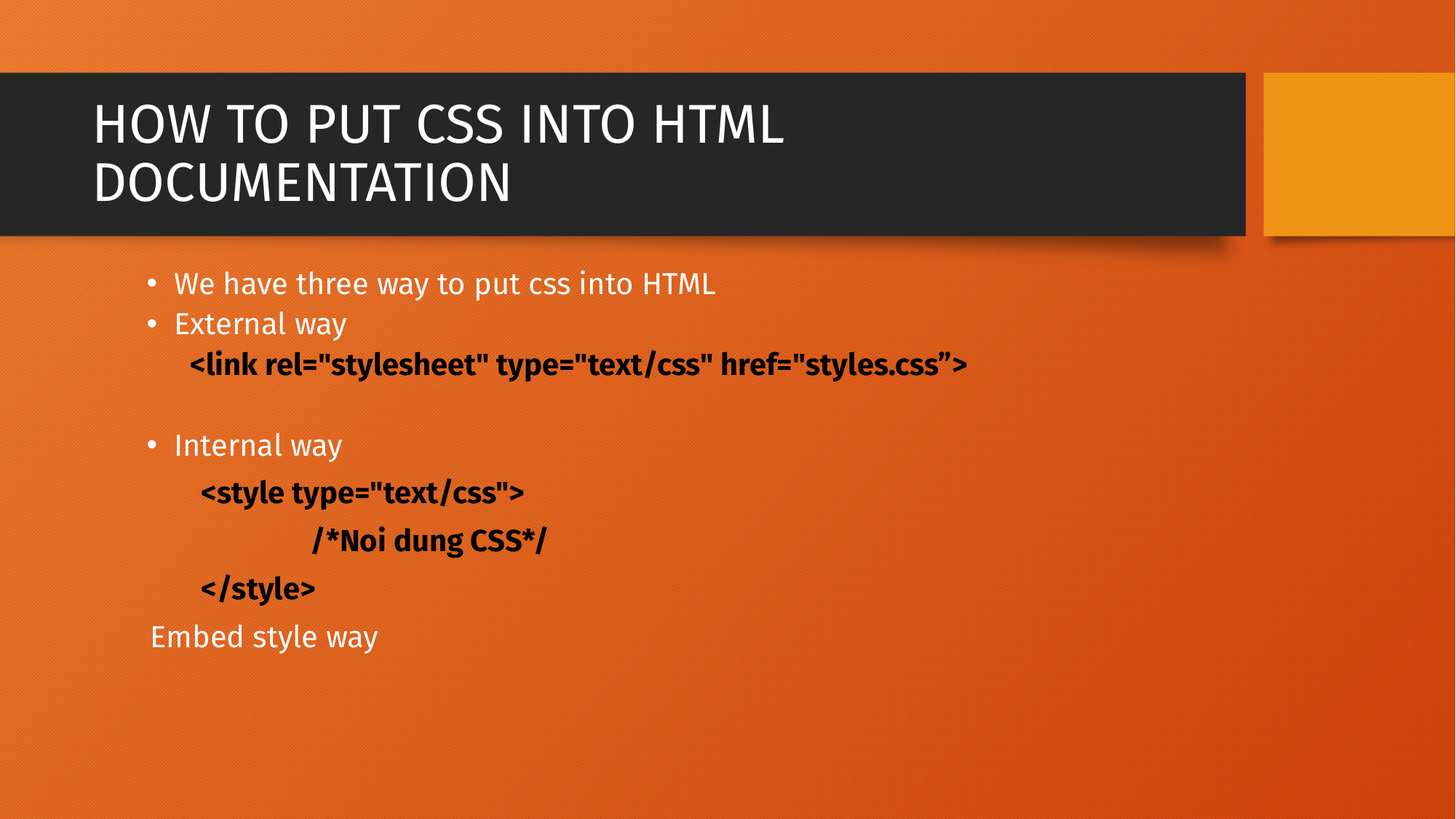

# HOW TO PUT CSS INTO HTML DOCUMENTATION
We have three way to put css into HTML
External way
      <link rel="stylesheet" type="text/css" href="styles.css”>

Internal way
	<style type="text/css">
    		/*Noi dung CSS*/
	</style>
        Embed style way